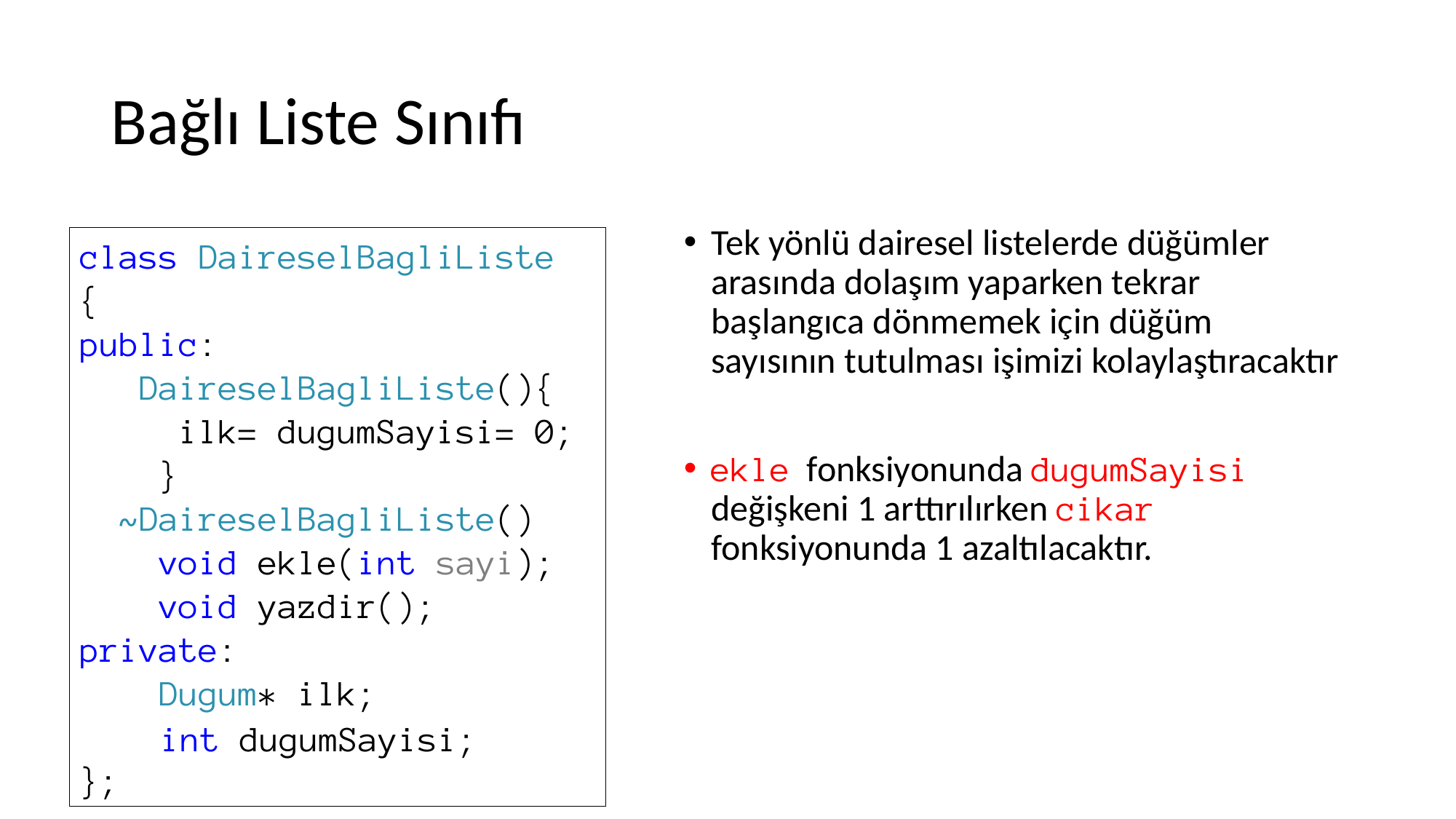

# Bağlı Liste Sınıfı
Tek yönlü dairesel listelerde düğümler arasında dolaşım yaparken tekrar başlangıca dönmemek için düğüm sayısının tutulması işimizi kolaylaştıracaktır

ekle  fonksiyonunda dugumSayisi değişkeni 1 arttırılırken cikar fonksiyonunda 1 azaltılacaktır.
class DaireselBagliListe
{
public:
   DaireselBagliListe(){
     ilk= dugumSayisi= 0;
    }
  ~DaireselBagliListe()
    void ekle(int sayi);
    void yazdir();
private:
    Dugum* ilk;
};
int dugumSayisi;